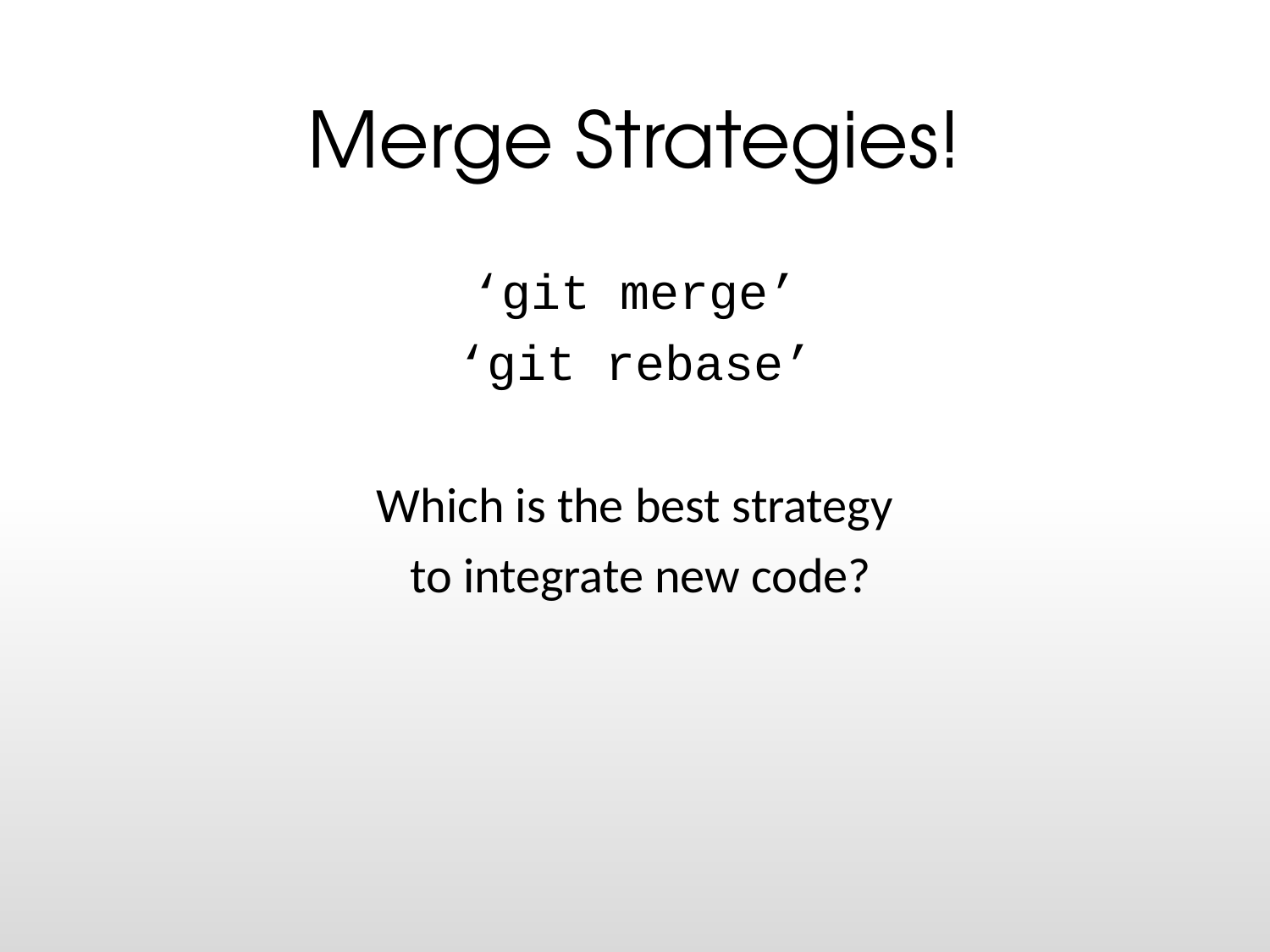

# Merge Strategies!
‘git merge’
‘git rebase’

Which is the best strategy
 to integrate new code?